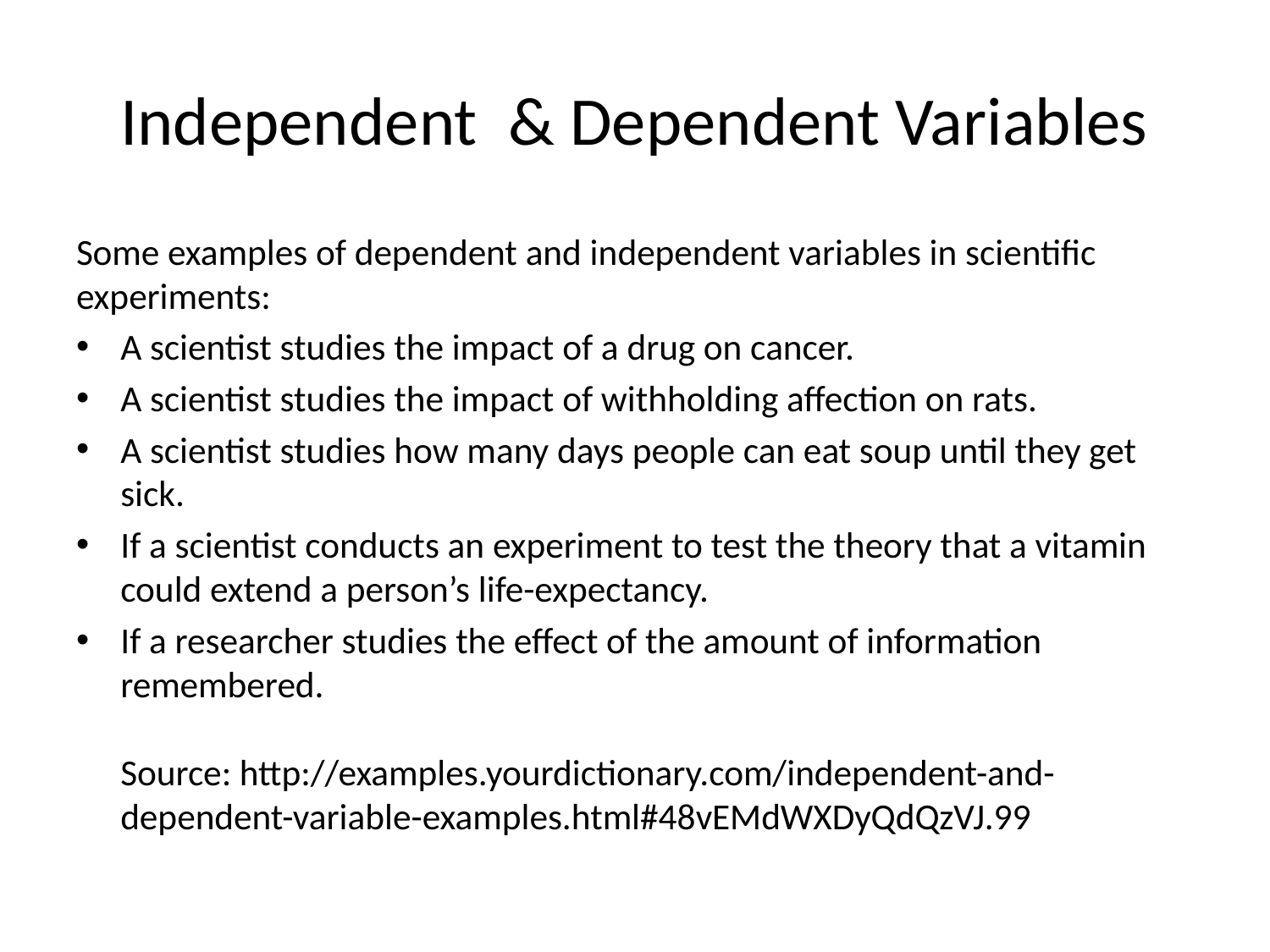

# Independent  & Dependent Variables
Some examples of dependent and independent variables in scientific experiments:
A scientist studies the impact of a drug on cancer.
A scientist studies the impact of withholding affection on rats.
A scientist studies how many days people can eat soup until they get sick.
If a scientist conducts an experiment to test the theory that a vitamin could extend a person’s life-expectancy.
If a researcher studies the effect of the amount of information remembered.
Source: http://examples.yourdictionary.com/independent-and-dependent-variable-examples.html#48vEMdWXDyQdQzVJ.99